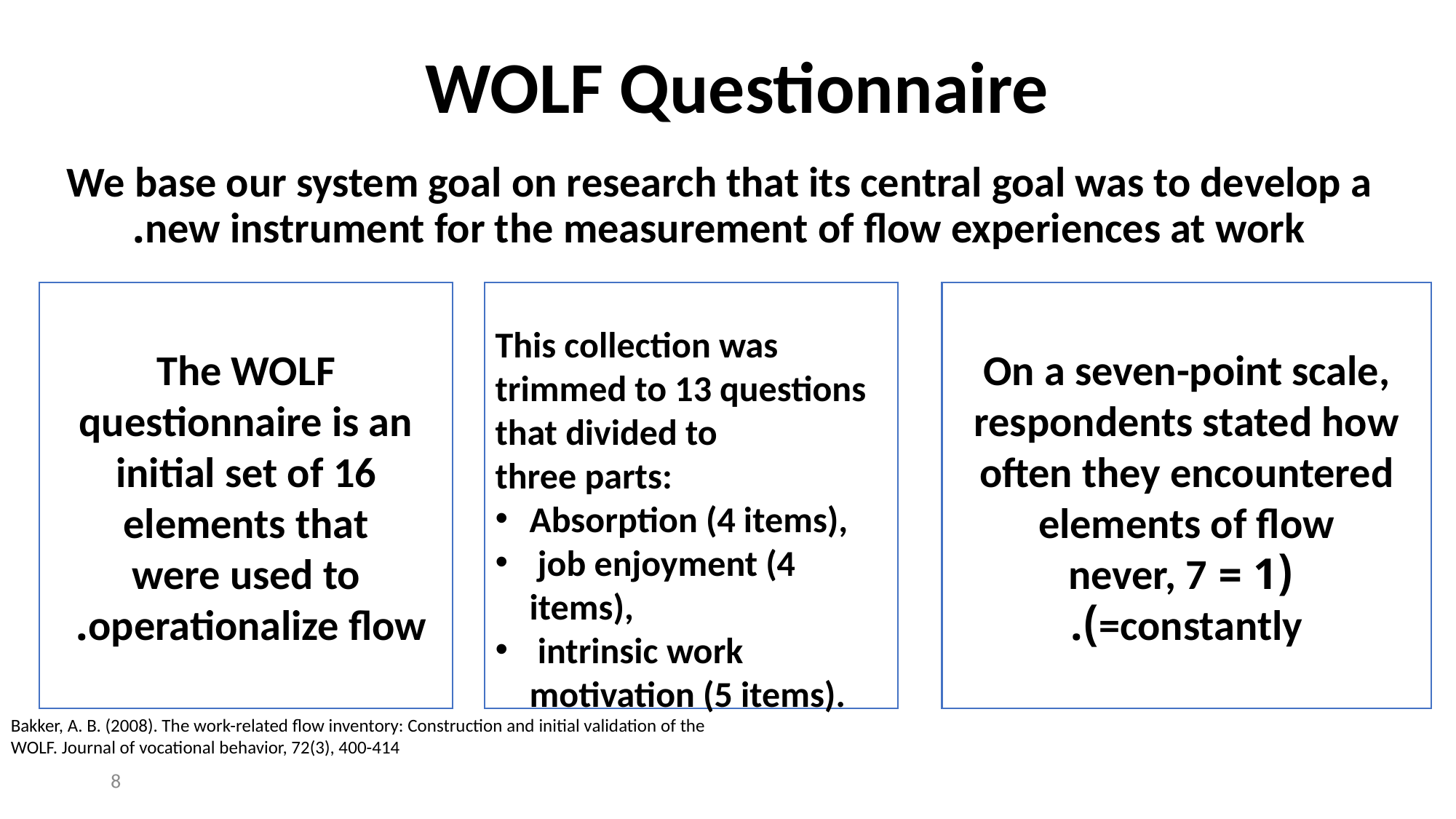

# WOLF Questionnaire
We base our system goal on research that its central goal was to develop a new instrument for the measurement of flow experiences at work.

The WOLF questionnaire is an initial set of 16 elements that were used to operationalize flow.

This collection was trimmed to 13 questions that divided to three parts:
Absorption (4 items),
 job enjoyment (4 items),
 intrinsic work motivation (5 items).
On a seven-point scale, respondents stated how often they encountered elements of flow
 (1 = never, 7 =constantly).
Bakker, A. B. (2008). The work-related flow inventory: Construction and initial validation of the WOLF. Journal of vocational behavior, 72(3), 400-414
8